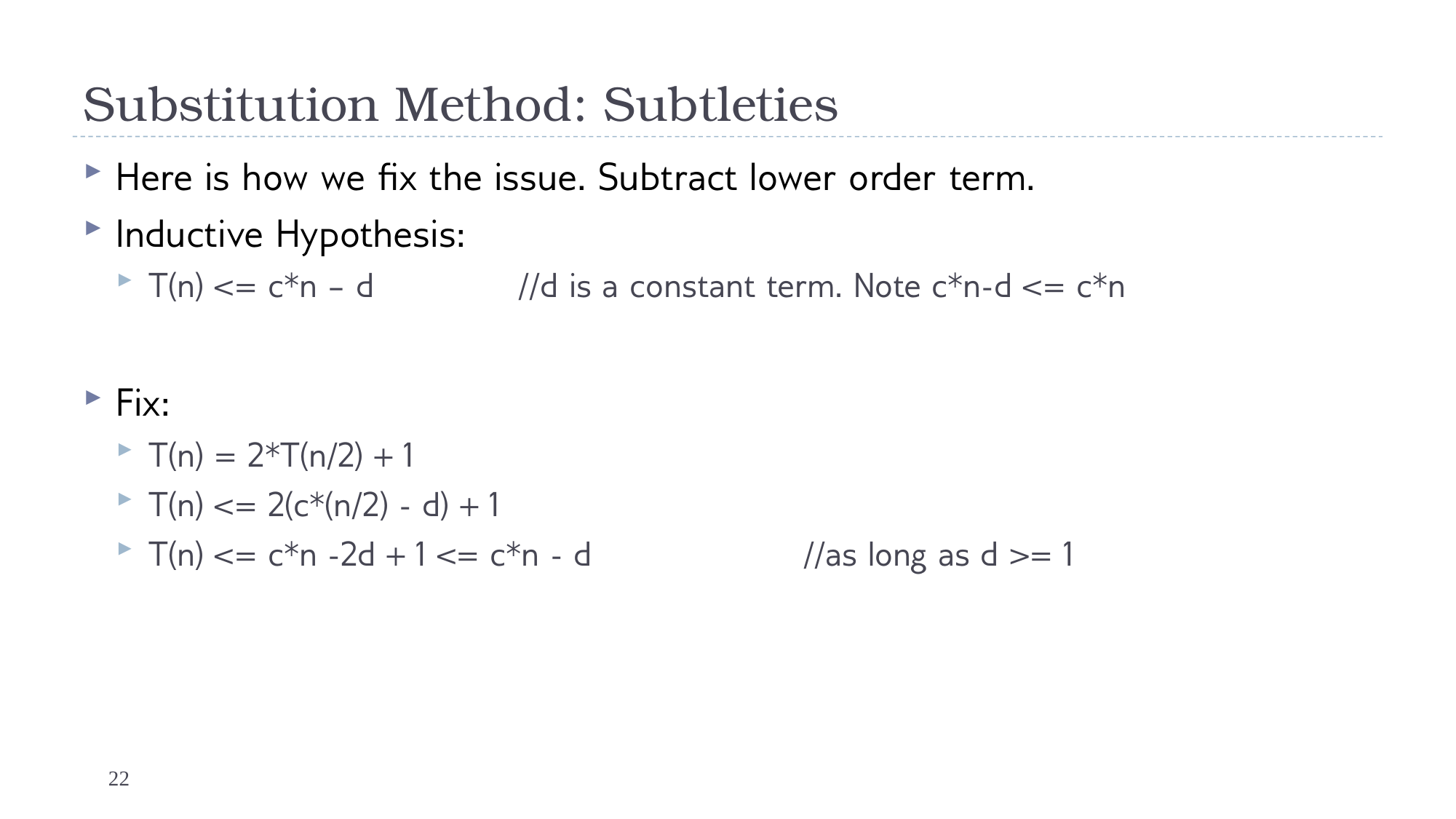

# Substitution Method: Subtleties
Here is how we fix the issue. Subtract lower order term.
Inductive Hypothesis:
T(n) <= c*n – d	    //d is a constant term. Note c*n-d <= c*n

Fix:
T(n) = 2*T(n/2) + 1
T(n) <= 2(c*(n/2) - d) + 1
T(n) <= c*n -2d + 1 <= c*n - d		//as long as d >= 1

22